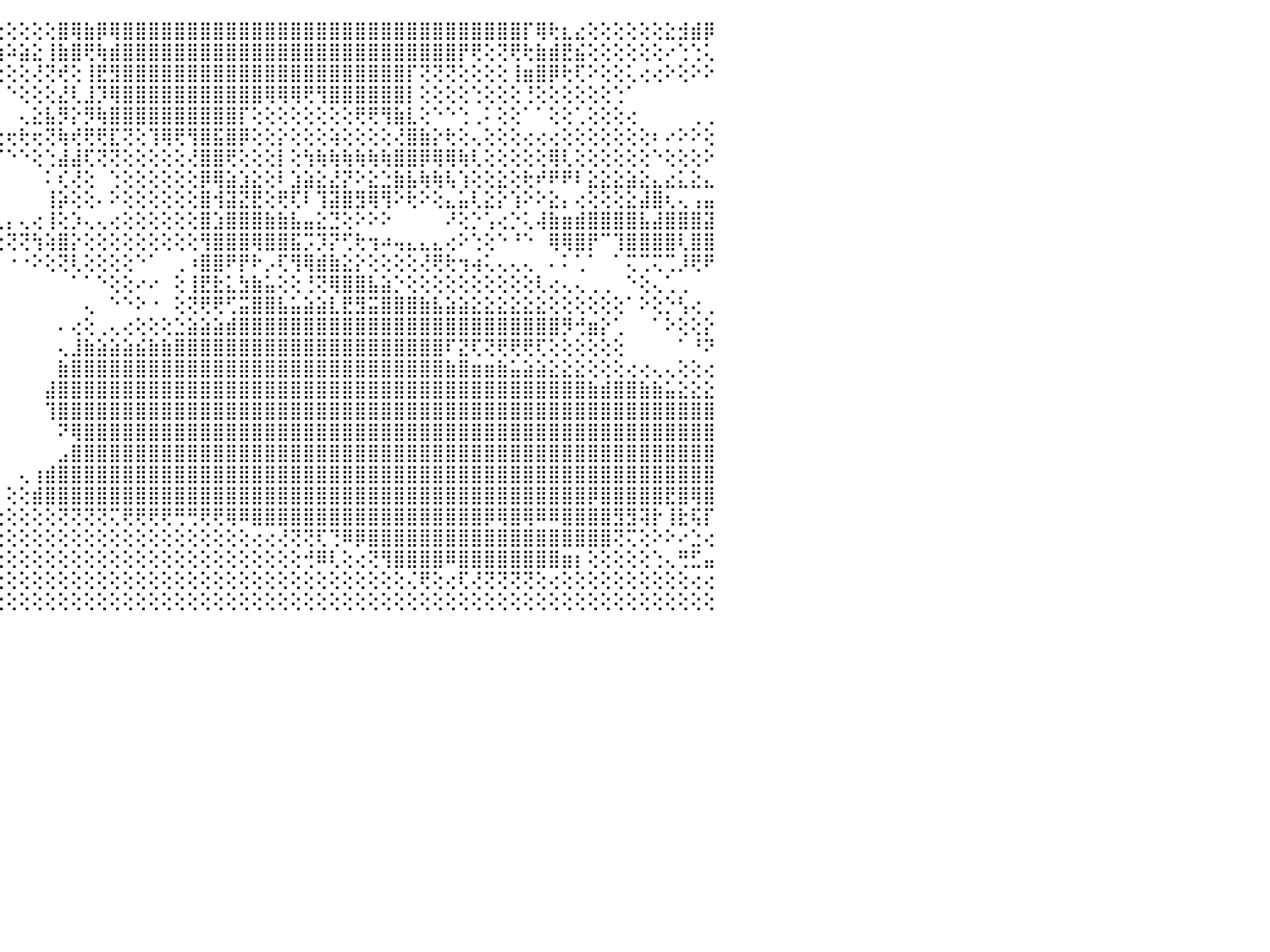

⣿⣿⣷⣿⣿⣿⣿⣿⣿⣿⣿⡷⣿⣿⣿⣿⣿⣿⣿⣿⣿⣿⣿⣿⣿⣷⢵⢕⢕⢝⢟⢗⢔⢸⣿⣿⢗⢇⢽⡿⣿⣿⣿⡗⢕⢕⢕⢕⢕⣿⢿⣷⡿⢿⣿⣿⣿⣿⣿⣿⣿⣿⣿⣿⣿⣿⣿⣿⣿⣿⣿⣿⣿⣿⣿⣿⣿⣿⣿⣿⣿⣿⣿⣿⣿⡏⢿⢗⣆⣔⢕⢕⢕⢕⢕⢕⣕⣺⣾⡿⠀
⣿⣿⣿⣿⣿⣿⣿⣿⣿⣿⣿⣿⣿⣿⣿⣿⣿⡇⠝⢜⢝⢝⢝⢝⢟⢷⢵⢕⠕⠕⠕⢕⢕⠕⠝⠝⠑⠕⠕⢕⢕⢝⢝⢓⢵⠵⣵⣕⢸⣷⣿⢟⢷⣾⣿⣿⣿⣿⣿⣿⣿⣿⣿⣿⣿⣿⣿⣿⣿⣿⣿⣿⣿⣿⣿⣿⣿⣿⣿⣿⡟⢟⢕⢝⢟⢗⣷⣾⣟⣮⢕⢕⢕⢕⢕⢕⠔⢑⢑⢅⠀
⣿⣿⣿⣿⣿⣿⣿⣿⣿⣿⣿⣿⣿⣿⣿⣿⣿⡇⠀⠀⠀⠀⠀⠀⠀⠀⠀⠀⠀⠀⢀⣀⣀⡀⠀⢄⢄⢄⢀⢀⢄⠈⠁⠅⢕⢕⢕⢜⢝⢞⢕⢸⣟⣻⣿⣿⣿⣿⣿⣿⣿⣿⣿⣿⣿⣿⣿⣿⣿⣿⣿⣿⣿⣿⣿⣿⡏⢝⢝⢝⢕⢕⢕⢕⢸⣶⣿⡿⢗⢏⠕⢕⢕⢅⢔⢔⠕⢕⠕⠕⠀
⣿⣿⣿⣿⣿⣿⣿⣿⣿⣿⣿⣷⣿⣿⣿⣿⣿⡇⠀⠀⠀⠀⠀⠀⠀⠀⠀⠀⠀⠀⠀⠀⠀⠀⠀⢱⢕⢕⢕⢕⢕⢕⠀⠀⠀⠑⢕⢕⢕⣜⢇⣸⡹⢿⣿⣿⣿⣿⣿⣿⣿⣿⣿⣿⣿⢿⢿⢿⢟⢻⣿⣿⣿⣿⣿⣿⡇⢕⢕⢕⢕⢑⢕⢕⢕⢘⢕⢕⢕⢕⢕⢕⢑⠁⠀⠀⠀⠀⠀⠀⠀
⣿⣿⣿⣿⣿⣿⣿⣿⣿⣿⣿⣿⣿⣿⣿⣿⣿⡇⠀⠀⠀⠀⠀⠀⠀⢄⢄⢄⢄⢀⠀⠀⠀⢀⠀⢕⢕⢕⢕⢕⢕⢕⢀⠀⠀⠀⢄⣕⣧⡻⡕⡻⢷⣿⣿⣿⣿⣿⣿⣿⣿⣿⣿⡏⢕⢕⢕⢕⢕⢕⢕⢕⢟⢟⢻⣷⣇⢕⠑⠑⢑⢀⠅⢕⢕⠁⠁⢕⢕⢁⢕⢕⢕⢔⠀⠀⠀⠀⢀⢀⠀
⣿⣿⣿⣿⣿⣿⣿⣿⣿⣿⣿⣿⣿⣿⣿⣿⣿⡇⠀⠀⠀⠀⠀⠀⠑⢕⢕⢔⠕⠑⠀⢄⡄⡅⢕⣕⣕⢕⢕⢕⢕⡕⢔⢵⢔⢖⢗⢖⢝⢷⢞⢟⢟⣏⢝⢕⢹⢿⢟⢻⣿⣯⣿⡿⢕⢕⡕⢕⢕⢕⢵⢕⢕⢕⢕⢜⣿⣷⡕⢗⢕⢄⢕⢕⢕⢔⢔⢔⢕⢕⢕⢕⢕⢕⢕⠆⠔⠕⠕⢕⠀
⣿⣿⣿⣿⣿⣿⣿⣿⣿⣿⣿⣯⣽⣿⣿⣿⣿⡇⠀⠀⠀⠀⠀⠀⠀⢕⢕⢕⢀⢄⢄⢅⢌⢍⢜⢝⢻⣿⣧⡕⢱⡕⢕⢇⠎⠑⠑⢕⢑⣼⣼⢏⢝⢝⢕⢕⢕⢕⢕⢜⣿⣿⢟⢕⢕⢕⡇⢕⢳⢷⢷⢷⢷⢷⢷⣿⣿⡿⢿⢿⢷⢇⢕⢕⢕⢕⢕⢿⢇⢕⢕⢕⢕⢕⢕⠑⢕⢕⢕⠕⠀
⣿⣿⣿⣿⣿⣿⣿⣿⣿⣿⣿⣿⠾⣿⣿⣿⣿⣿⠀⠀⢱⢄⢀⠀⠀⢕⢡⢅⣅⢅⣥⣅⣅⡁⣁⣕⡕⢜⢻⢏⠃⠁⠁⠀⠀⠀⠀⠀⠅⢎⢜⢕⠀⢑⢕⢕⢕⢕⢕⢕⡿⢿⣵⣱⣕⢕⠇⣱⣵⣕⣜⡝⠕⣕⣑⣷⣧⢷⢷⢧⢱⢕⢕⣕⢕⢗⠞⠟⠟⠇⣕⣕⣕⣵⣕⣄⣔⣅⣕⣄⠀
⣿⣿⣿⣿⣿⣿⣿⣿⣿⣿⣿⣿⣿⣿⣿⣿⣿⣿⠀⠀⠑⠑⠑⠔⠔⠕⣕⢕⠐⠑⢁⢁⢕⣕⣝⢕⢕⠑⠁⠁⠀⠀⢐⢀⠀⠀⠀⠀⢸⡵⢕⢕⠄⠕⢕⢕⢕⢕⢕⢕⣿⢺⣽⣝⣟⢕⢟⢏⠇⢹⣽⣿⣻⢿⢻⠕⢗⠕⢕⣄⣥⢇⣕⡕⢱⠕⠕⣕⡄⢔⢕⢕⢕⣕⣼⣿⢆⢄⢠⣤⠀
⣿⣿⣿⣿⣿⣿⣿⣿⣿⣿⣿⣿⣿⣿⣿⣿⣿⣿⢴⣄⢄⠀⠀⠀⠕⠔⠟⠕⠁⠑⠑⢑⢘⢝⢝⢕⢰⢀⠀⠀⠀⠀⢀⢧⣄⡄⢄⢔⢸⢕⡱⢄⢄⢔⢕⢕⢕⢕⢕⢕⣿⣱⣿⣿⣿⣷⣷⣧⣤⣕⣙⢕⠕⠕⠕⠀⠀⠀⠀⠜⢕⡑⢡⢔⡑⢅⢼⣷⣶⣾⣿⣿⣿⣿⣧⣼⣿⣿⣿⣽⠀
⣿⣿⣿⣿⣿⣿⣿⣿⣿⣿⣿⣿⣿⣿⣿⣿⣿⣿⢿⠹⢕⢀⢀⢁⢕⢕⢕⢕⢕⠕⠕⠑⠕⠕⠕⢕⢕⣆⢀⢄⢔⢔⢕⢕⢕⢝⢝⢳⢵⣿⡕⢕⢕⢕⢕⢕⢕⢕⢕⢕⢻⣿⣿⣿⢿⣿⣿⣯⡩⡹⡝⢋⢗⢲⠴⢤⣄⣄⣄⢔⠕⢑⢕⠑⠘⠑⠀⢿⢿⣿⡟⠉⢹⣿⣿⣿⣿⢇⣿⣿⠀
⣿⣿⣿⣿⣿⣿⣿⣿⣿⣿⣿⣿⣿⣿⣿⣿⣿⣿⡇⢔⢕⢕⠕⢕⢔⢔⢔⢄⠀⠀⠀⠀⠀⠀⢀⢅⢝⢕⢕⠕⠁⠁⠁⠑⠁⠐⠐⠕⢕⢝⢇⢕⢕⢕⢕⠑⠁⠀⢀⠰⣿⣿⠟⡟⠗⡠⢏⢻⢿⣾⣷⣕⡕⢕⢕⢕⢕⢜⢟⢗⢲⢴⢅⢄⢄⢄⠀⠄⠅⢁⠁⠀⠁⢍⢉⢍⢉⡸⢟⠟⠀
⣿⣿⣿⣿⣿⣿⣿⣿⣿⣿⣿⣿⣿⣿⣿⣿⣿⣿⣇⢕⠕⠕⢄⢕⢕⢕⢕⢕⢀⣀⢄⠄⠤⠄⠁⠁⢅⢕⠁⠀⠀⠀⠀⠀⠀⠀⠀⠀⠀⠀⠁⠁⠑⢕⢕⠔⠔⠀⢕⢸⣟⣗⣅⣳⣷⣥⢕⢕⢘⢝⢿⣿⣿⣧⣵⡑⢕⢕⢕⢕⢕⢕⢕⢕⢕⢕⢇⢔⢄⢄⢀⢀⠀⠑⢕⢄⢁⢀⠀⠀⠀
⣿⣿⡿⢿⢿⢿⢿⠿⠿⠿⠟⢟⢟⢟⢟⢛⢛⢟⢏⢔⢔⢔⢕⢕⢕⠕⠕⠕⠄⠀⠀⠀⠀⠀⠀⠀⢕⢕⢸⢇⠀⠀⠀⠀⠀⠀⠀⠀⠀⠀⠀⢄⠀⠑⠑⠕⠐⠀⢕⢝⢟⢟⢋⣭⣿⣿⣧⣥⣵⣵⣇⣟⣻⣭⣿⣿⣿⣷⣧⣵⣵⣕⣕⣕⣕⣕⣕⢕⢕⢕⢕⢕⢕⠁⠕⢕⡑⢣⢔⢀⠀
⠐⠐⠀⠁⢑⢀⢀⢀⠀⠀⠀⢔⢕⡇⢕⢕⢕⢕⢕⢕⢕⢕⣵⢕⢕⢕⢕⢄⢔⢔⣔⢄⠀⠀⠀⠀⠀⢠⣷⣵⠀⠀⠀⠀⠀⠀⠀⠀⠀⠄⢔⢕⢀⢄⢔⢕⢕⢕⣑⣵⣵⣵⣾⣿⣿⣿⣿⣿⣿⣿⣿⣿⣿⣿⣿⣿⣿⣿⣿⣿⣿⣿⣿⣿⣿⣿⣿⣿⡻⢚⣶⡕⢁⠀⠀⠁⠕⢕⢕⡕⠀
⢔⢔⣔⣕⣕⣵⣵⣵⣵⡵⣵⡵⢷⢷⢗⡗⣗⣇⣜⣝⣹⣽⣵⣵⣷⣾⢿⢟⢿⣿⣿⣷⣴⢄⠀⠀⠀⣾⣿⡏⠀⠀⠀⠀⠀⠀⠀⠀⠀⢄⣸⣷⣵⣵⣵⣮⣷⣷⣿⣿⣿⣿⣿⣿⣿⣿⣿⣿⣿⣿⣿⣿⣿⣿⣿⣿⣿⣿⣿⠏⣝⢏⢝⢟⢟⢟⢏⢕⢕⢕⢕⢕⢕⠀⠀⠀⠀⠁⠘⠝⠀
⢝⣝⣝⣝⣽⣽⣵⣵⣷⣷⣶⣿⣿⣿⣿⣿⣿⣿⣿⣿⣿⣿⣿⣿⣿⣾⣿⣿⣿⣿⣿⣿⢏⢕⢕⢔⢱⣿⡿⠑⠀⠀⠀⠀⠀⠀⠀⠀⠀⣷⣿⣿⣿⣿⣿⣿⣿⣿⣿⣿⣿⣿⣿⣿⣿⣿⣿⣿⣿⣿⣿⣿⣿⣿⣿⣿⣿⣿⣿⣷⣿⣶⣶⣷⣥⣵⣵⣕⣕⣕⢕⢕⢕⢔⢔⢄⢄⢕⢕⢔⠀
⣿⣿⣿⣿⣿⣿⣿⣿⣿⣿⣿⣿⣿⣿⣿⣿⣿⣿⣿⣿⣿⣿⣿⣿⣿⣿⣿⣿⣿⣿⣿⣿⢕⠀⠀⠁⢸⣿⠃⠀⠀⠀⠀⠀⠀⠀⠀⠀⣼⣿⣿⣿⣿⣿⣿⣿⣿⣿⣿⣿⣿⣿⣿⣿⣿⣿⣿⣿⣿⣿⣿⣿⣿⣿⣿⣿⣿⣿⣿⣿⣿⣿⣿⣿⣿⣿⣿⣿⣿⣿⣷⣾⣿⣿⣷⣷⣥⣕⣕⣕⠀
⣿⣿⣿⣿⣿⣿⣿⣿⣿⣿⣿⣿⣿⣿⣿⣿⣿⣿⣿⣿⣿⣿⣿⣿⣿⣿⣿⣿⣿⣿⣿⢇⠕⠀⠀⢀⣾⡏⠀⠀⠀⠀⠀⠀⠀⠀⠀⠀⢹⣿⣿⣿⣿⣿⣿⣿⣿⣿⣿⣿⣿⣿⣿⣿⣿⣿⣿⣿⣿⣿⣿⣿⣿⣿⣿⣿⣿⣿⣿⣿⣿⣿⣿⣿⣿⣿⣿⣿⣿⣿⣿⣿⣿⣿⣿⣿⣿⣿⣿⣿⠀
⣿⣿⣿⣿⣿⣿⣿⣿⣿⣿⣿⣿⣿⣿⣿⣿⣿⣿⣿⣿⣿⣿⣿⣿⣿⣿⣿⣿⣿⣿⢏⢕⠀⠀⠱⡟⠋⠅⢀⠀⠀⠀⠀⠀⠀⠀⠀⠀⠀⠝⢿⣿⣿⣿⣿⣿⣿⣿⣿⣿⣿⣿⣿⣿⣿⣿⣿⣿⣿⣿⣿⣿⣿⣿⣿⣿⣿⣿⣿⣿⣿⣿⣿⣿⣿⣿⣿⣿⣿⣿⣿⣿⣿⣿⣿⣿⣿⣿⣿⣿⠀
⣿⣿⣿⣿⣿⣿⣿⣿⣿⣿⣿⣿⣿⣿⣿⣿⣿⣿⣿⣿⣿⣿⣿⣿⣿⣿⣿⣿⣿⡟⢕⡅⢄⢕⢵⣵⣄⡀⢀⠁⠀⠀⠀⠀⠀⠀⠀⠀⠀⣠⣿⣿⣿⣿⣿⣿⣿⣿⣿⣿⣿⣿⣿⣿⣿⣿⣿⣿⣿⣿⣿⣿⣿⣿⣿⣿⣿⣿⣿⣿⣿⣿⣿⣿⣿⣿⣿⣿⣿⣿⣿⣿⣿⣿⣿⣿⣿⣿⣿⣿⠀
⣿⣿⣿⣿⣿⣿⣿⣿⣿⣿⣿⣿⣿⣿⣿⣿⣿⣿⣿⣿⣿⣿⣿⣿⣿⢟⢟⣻⣿⢱⢎⢕⢕⢕⢳⢾⢎⢕⣵⣷⣧⡔⢀⠀⠀⠀⢄⢰⣾⣿⣿⣿⣿⣿⣿⣿⣿⣿⣿⣿⣿⣿⣿⣿⣿⣿⣿⣿⣿⣿⣿⣿⣿⣿⣿⣿⣿⣿⣿⣿⣿⣿⣿⣿⣿⣿⣿⣿⣿⣿⣿⣿⣿⣿⣿⣿⣿⣿⣿⣿⠀
⣿⣿⣿⣿⣿⣿⣿⣿⣿⣿⣿⣿⣿⣿⣿⣿⣿⣿⣿⣿⣿⣿⣿⣿⣿⣕⢺⣿⡟⠀⠀⠁⠁⠁⠀⠀⠁⢕⢻⡿⢿⢇⢕⢕⠀⢕⢕⣾⣿⣿⣿⣿⣿⣿⣿⣿⣿⣿⣿⣿⣿⣿⣿⣿⣿⣿⣿⣿⣿⣿⣿⣿⣿⣿⣿⣿⣿⣿⣿⣿⣿⣿⣿⣿⣿⣿⣿⣿⣿⣿⡿⣿⣿⣿⣿⣿⣟⣿⢿⣿⠀
⣿⣿⣿⣿⣿⣿⣿⣿⣿⣿⣿⣿⣿⣿⣿⣿⣿⣿⣿⣿⣿⣿⣿⣿⣿⣯⢇⢕⢅⢄⢔⠀⠀⡔⢔⠀⠐⠕⠔⠁⠁⠁⠕⢕⢕⢕⢕⢕⢕⢝⢝⢝⢝⢍⢟⢟⢟⢟⢛⢛⢟⢟⢿⠿⣿⣿⣿⣿⣿⣿⣿⣿⣿⣿⣿⣿⣿⣿⣿⣿⣿⣿⡿⢿⣿⢿⠿⠿⣿⣿⣿⣿⣻⣻⢽⡗⢸⣗⢯⡏⠀
⣿⣿⣿⣿⣿⣿⣿⣿⣿⣿⣿⣿⣿⣿⣿⣿⣿⣿⣿⣿⣿⣿⣿⣿⢿⢏⢕⢕⢅⠕⠁⠀⡸⣿⣷⣴⣄⣄⢀⠀⠀⠀⢄⢕⢕⢕⢕⢕⢕⢕⢕⢕⢕⢕⢕⢕⢕⢕⢕⢕⢕⢕⢕⢕⢔⢔⢜⢝⢝⢏⢙⠿⡿⣿⣿⣿⣿⣿⣿⣿⣿⣿⣿⣿⣿⣿⣿⣿⣿⣿⣿⣿⢝⢍⢕⠕⠕⠔⣑⢔⠀
⣿⣿⣿⣿⣿⣿⣿⣿⣿⣿⣿⣿⣿⣿⣿⣿⣿⣿⣿⣿⣿⣿⡿⢕⢕⢝⢕⢕⠑⠀⠀⣸⣵⣯⣿⡿⣿⣿⣿⣷⠄⠐⢑⢕⢕⢕⢕⢕⢕⢕⢕⢕⢕⢕⢕⢕⢕⢕⢕⢕⢕⢕⢕⢕⢕⢕⢕⢕⢚⠿⢇⢕⢔⢝⢻⣿⣿⣿⣿⠿⣿⣿⣿⣿⣿⣿⣿⣿⣶⡆⢕⢕⢕⢕⢕⢑⢄⢛⣋⣤⠀
⣿⣿⣿⣿⣿⣿⣿⣿⣿⣿⣿⣿⣿⣿⣿⣿⣿⣿⣿⣟⡝⢛⢆⢔⢕⢕⢕⢕⠀⠀⠕⠙⢟⢿⢿⣿⣧⣿⣫⡟⠑⠕⢕⢕⢕⢕⢕⢕⢕⢕⢕⢕⢕⢕⢕⢕⢕⢕⢕⢕⢕⢕⢕⢕⢕⢕⢕⢕⢕⢕⢕⢕⢕⢕⢕⢕⢌⢟⢕⢔⢏⢜⢝⢝⢝⢝⢕⢔⢕⢕⢕⢕⢕⢕⢕⢕⢕⢕⢔⢔⠀
⢛⠿⡿⣿⢿⢟⢍⢟⢕⢕⢕⢝⢝⢕⢕⢜⢝⢍⢝⢛⣧⣵⣷⢷⢗⢕⢕⢕⢕⢀⠀⠀⢕⠕⠕⠑⠙⠟⠟⠀⠀⠀⠀⢕⢕⢕⢕⢕⢕⢕⢕⢕⢕⢕⢕⢕⢕⢕⢕⢕⢕⢕⢕⢕⢕⢕⢕⢕⢕⢕⢕⢕⢕⢕⢕⢕⢕⢕⢕⢕⢕⢕⢕⢕⢕⢕⢕⢕⢕⢕⢕⢕⢕⢕⢕⢕⢕⢕⢕⢕⠀
⠀⠀⠀⠀⠀⠀⠀⠀⠀⠀⠀⠀⠀⠀⠀⠀⠀⠀⠀⠀⠀⠀⠀⠀⠀⠀⠀⠀⠀⠀⠀⠀⠀⠀⠀⠀⠀⠀⠀⠀⠀⠀⠀⠀⠀⠀⠀⠀⠀⠀⠀⠀⠀⠀⠀⠀⠀⠀⠀⠀⠀⠀⠀⠀⠀⠀⠀⠀⠀⠀⠀⠀⠀⠀⠀⠀⠀⠀⠀⠀⠀⠀⠀⠀⠀⠀⠀⠀⠀⠀⠀⠀⠀⠀⠀⠀⠀⠀⠀⠀⠀